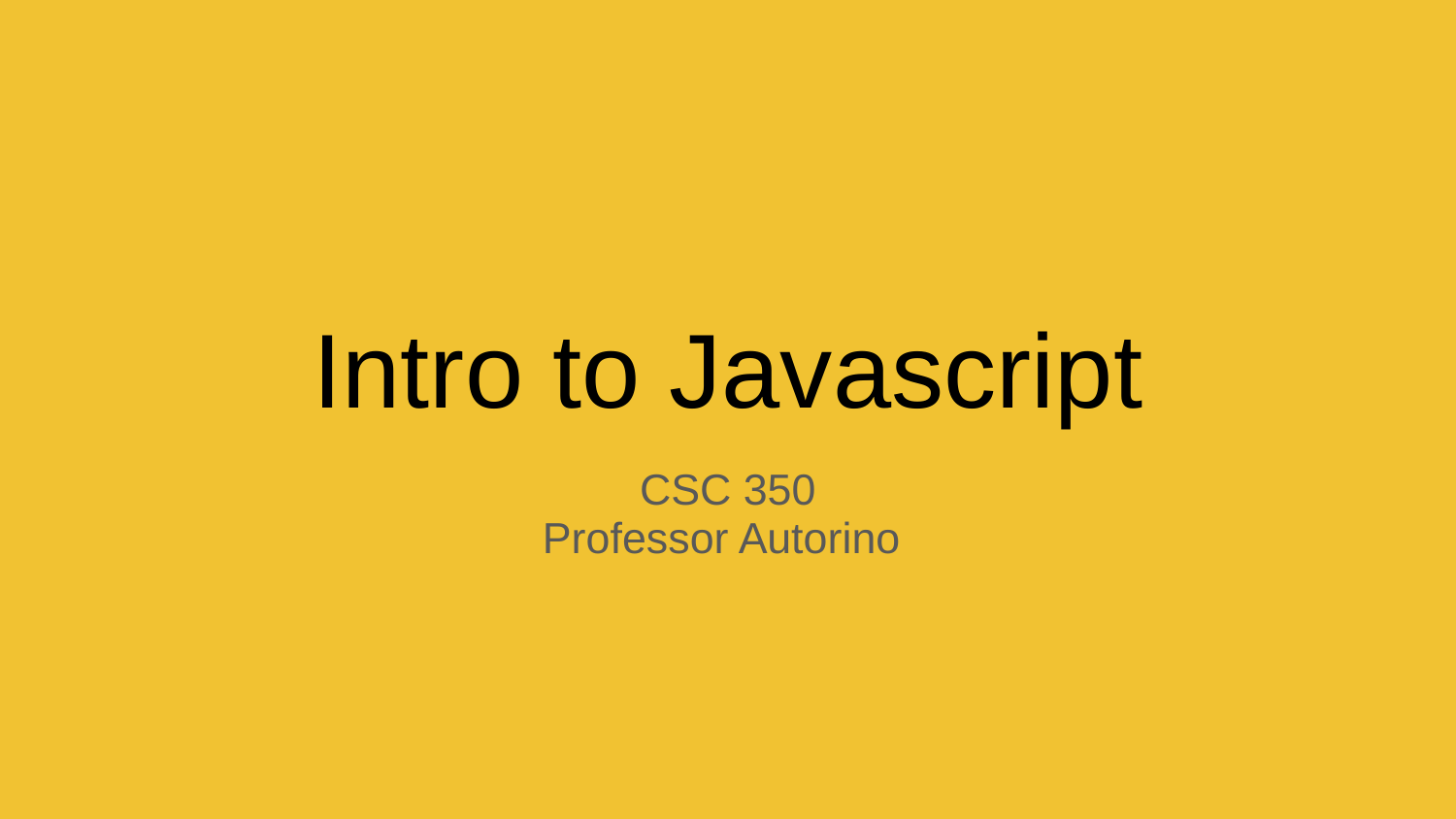

# Intro to Javascript
CSC 350
Professor Autorino